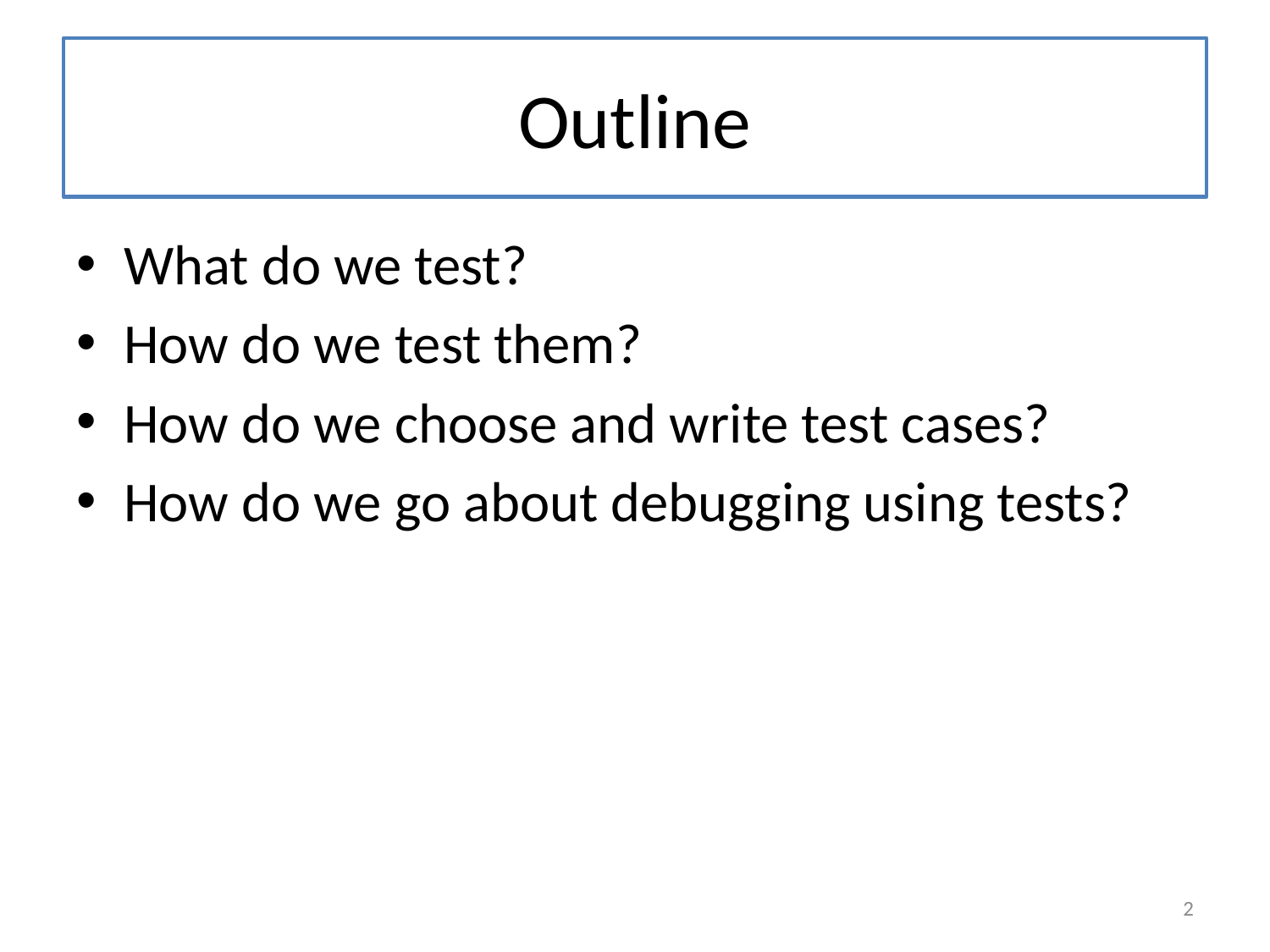

# Outline
What do we test?
How do we test them?
How do we choose and write test cases?
How do we go about debugging using tests?
2